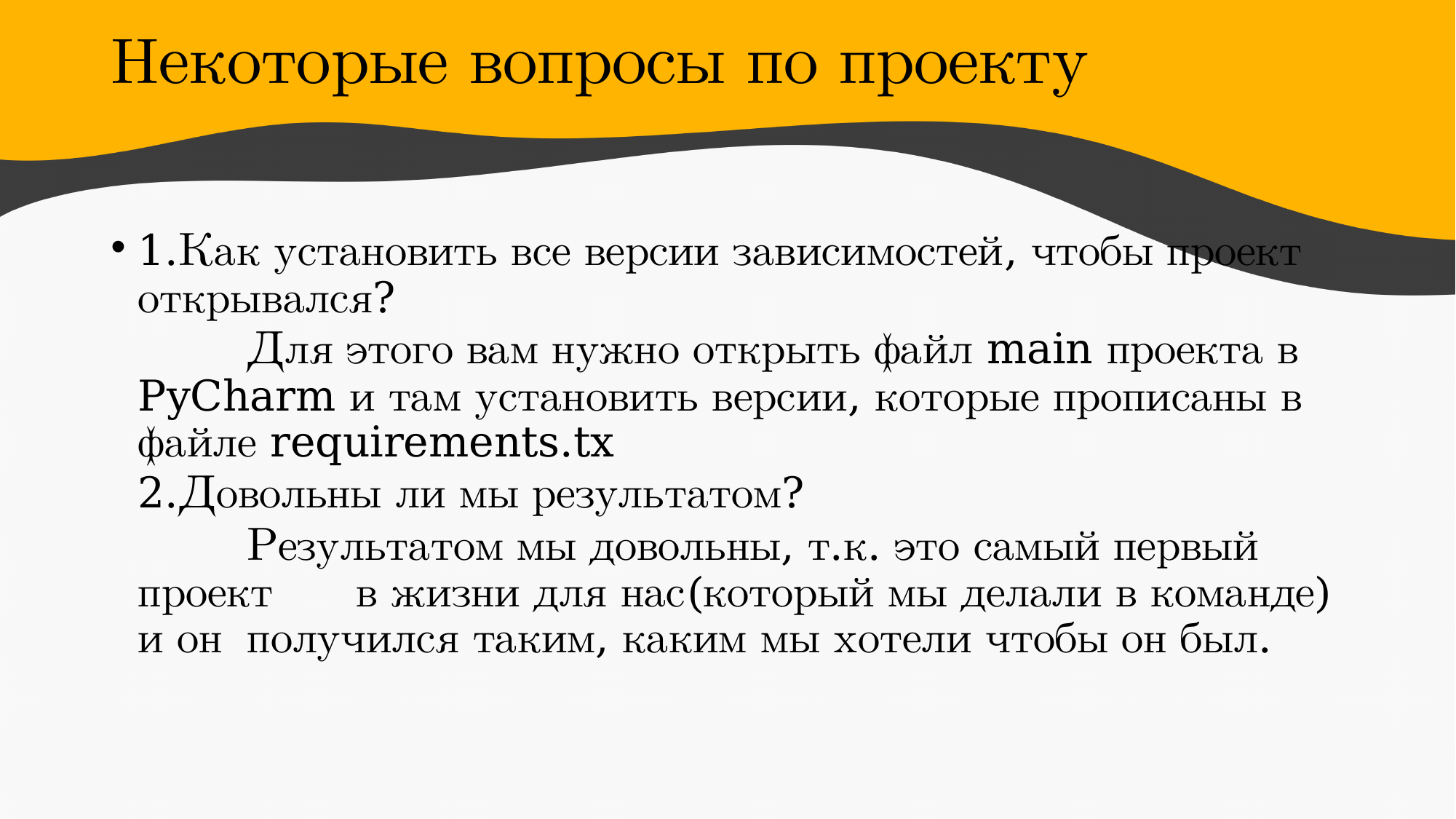

# Некоторые вопросы по проекту
1.Как установить все версии зависимостей, чтобы проект открывался?
	Для этого вам нужно открыть файл main проекта в 	PyCharm и там установить версии, которые прописаны в 	файле requirements.tx
2.Довольны ли мы результатом?
	Результатом мы довольны, т.к. это самый первый проект 	в жизни для нас(который мы делали в команде) и он 	получился таким, каким мы хотели чтобы он был.